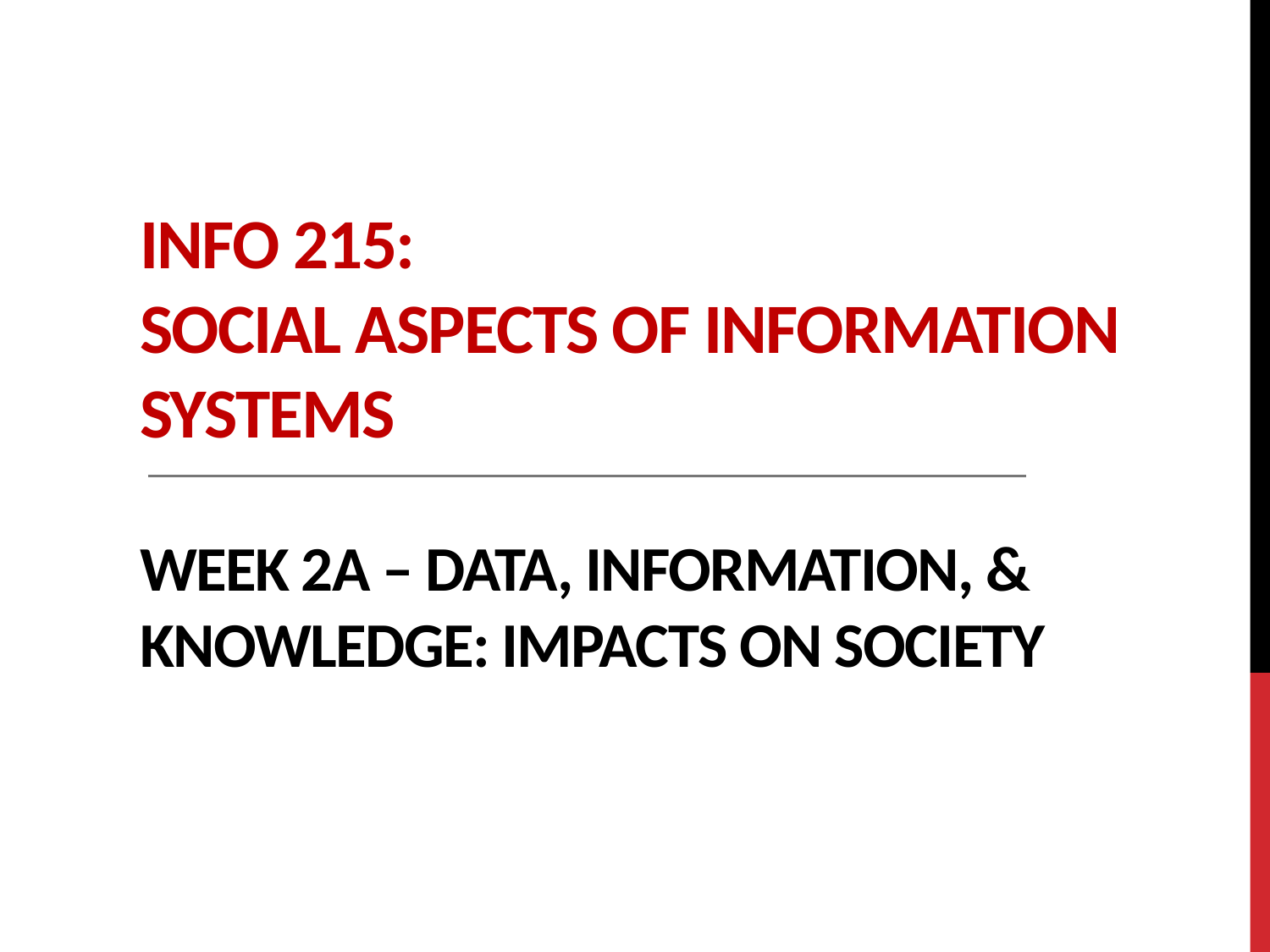

# INFO 215: Social Aspects of Information Systems Week 2A – Data, Information, & knowledge: IMPACTs ON SOCIETY